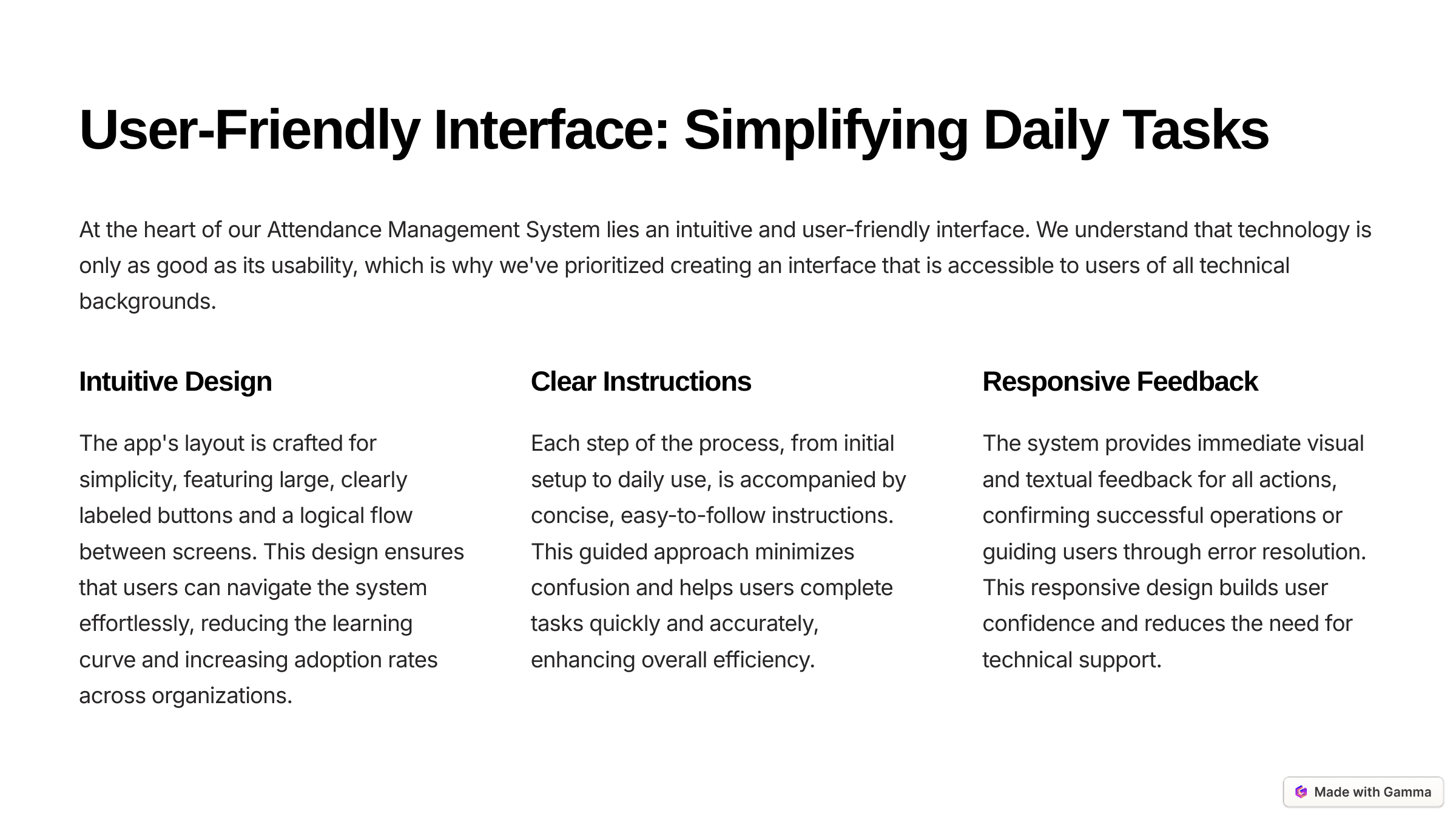

User-Friendly Interface: Simplifying Daily Tasks
At the heart of our Attendance Management System lies an intuitive and user-friendly interface. We understand that technology is only as good as its usability, which is why we've prioritized creating an interface that is accessible to users of all technical backgrounds.
Intuitive Design
Clear Instructions
Responsive Feedback
The app's layout is crafted for simplicity, featuring large, clearly labeled buttons and a logical flow between screens. This design ensures that users can navigate the system effortlessly, reducing the learning curve and increasing adoption rates across organizations.
Each step of the process, from initial setup to daily use, is accompanied by concise, easy-to-follow instructions. This guided approach minimizes confusion and helps users complete tasks quickly and accurately, enhancing overall efficiency.
The system provides immediate visual and textual feedback for all actions, confirming successful operations or guiding users through error resolution. This responsive design builds user confidence and reduces the need for technical support.